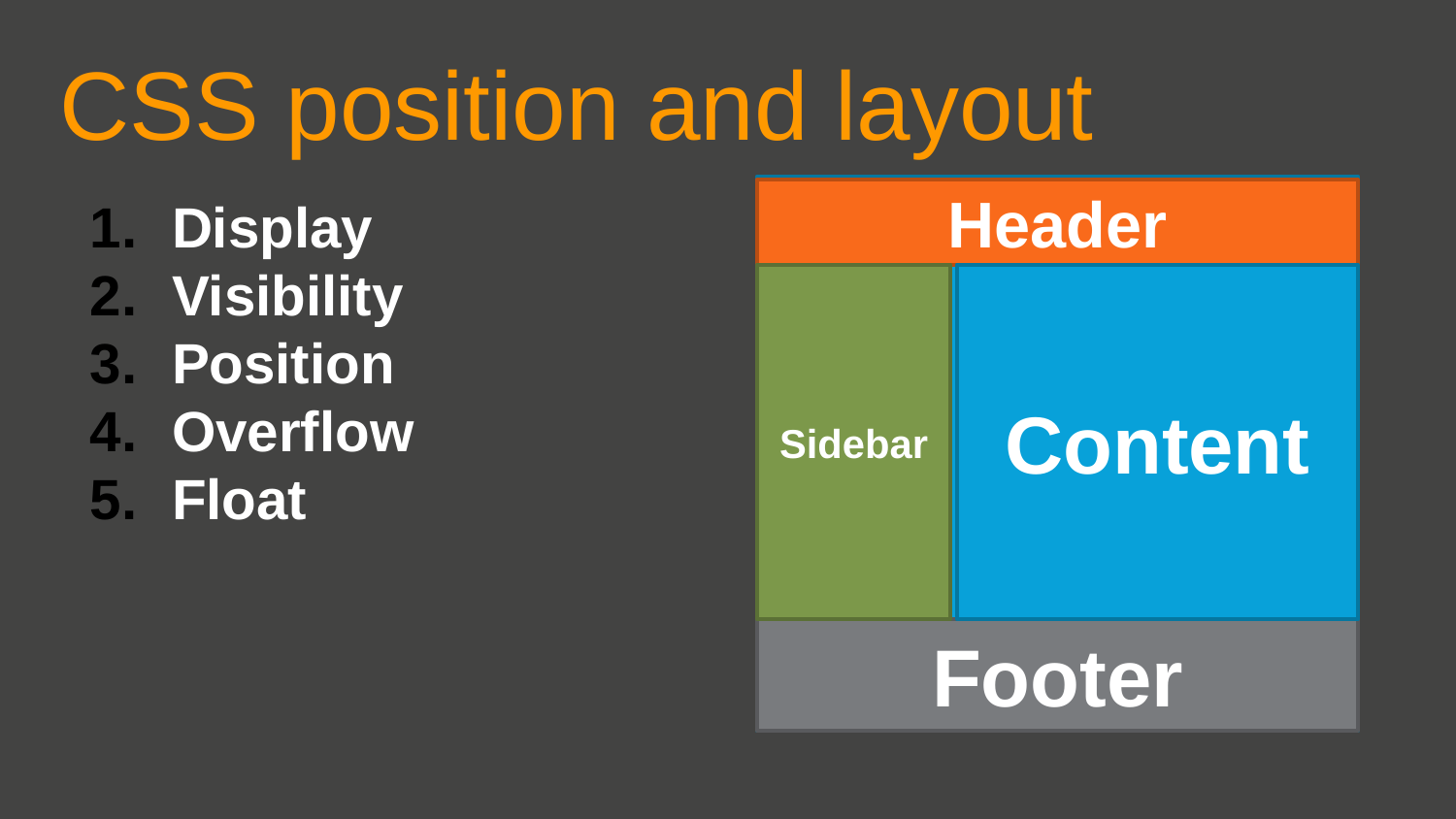

CSS position and layout
Display
Visibility
Position
Overflow
Float

Header
Sidebar
Content
Footer